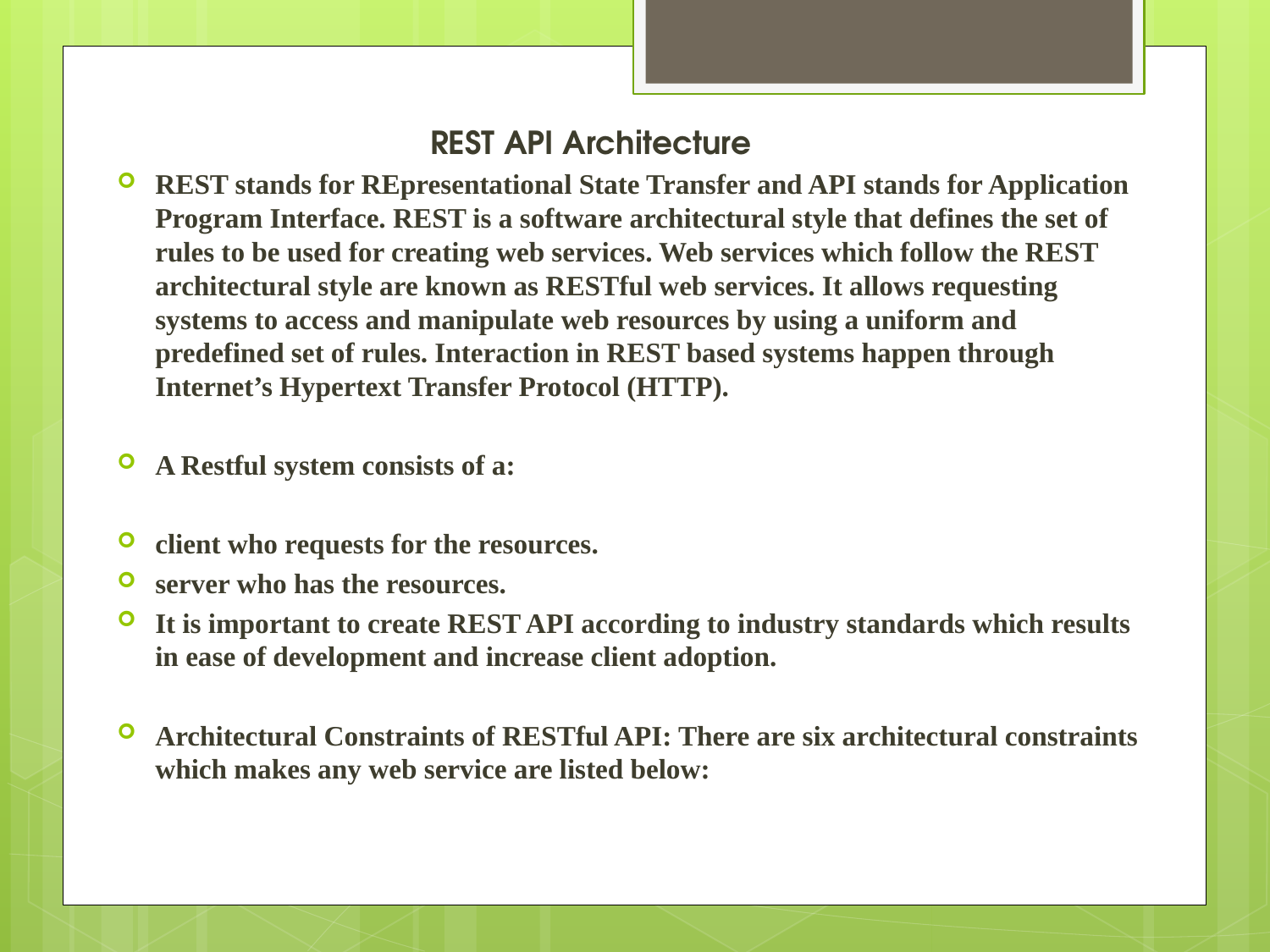

REST API Architecture
REST stands for REpresentational State Transfer and API stands for Application Program Interface. REST is a software architectural style that defines the set of rules to be used for creating web services. Web services which follow the REST architectural style are known as RESTful web services. It allows requesting systems to access and manipulate web resources by using a uniform and predefined set of rules. Interaction in REST based systems happen through Internet’s Hypertext Transfer Protocol (HTTP).

A Restful system consists of a:

client who requests for the resources.
server who has the resources.
It is important to create REST API according to industry standards which results in ease of development and increase client adoption.

Architectural Constraints of RESTful API: There are six architectural constraints which makes any web service are listed below: